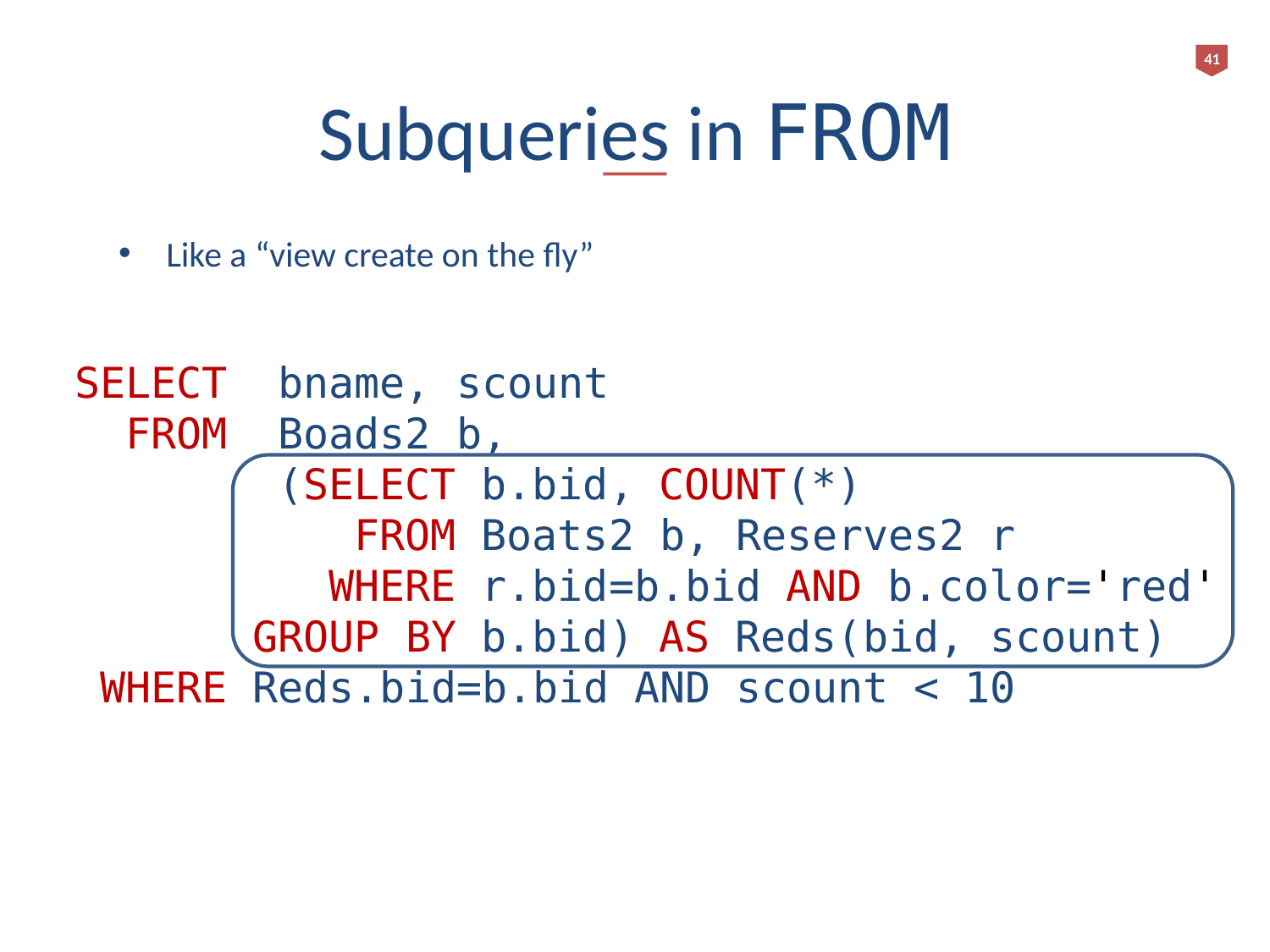

41

# Subqueries in FROM

Like a “view create on the fly”
SELECT  bname, scount
  FROM  Boads2 b,
        (SELECT b.bid, COUNT(*)
           FROM Boats2 b, Reserves2 r
          WHERE r.bid=b.bid AND b.color='red'
       GROUP BY b.bid) AS Reds(bid, scount)
 WHERE Reds.bid=b.bid AND scount < 10